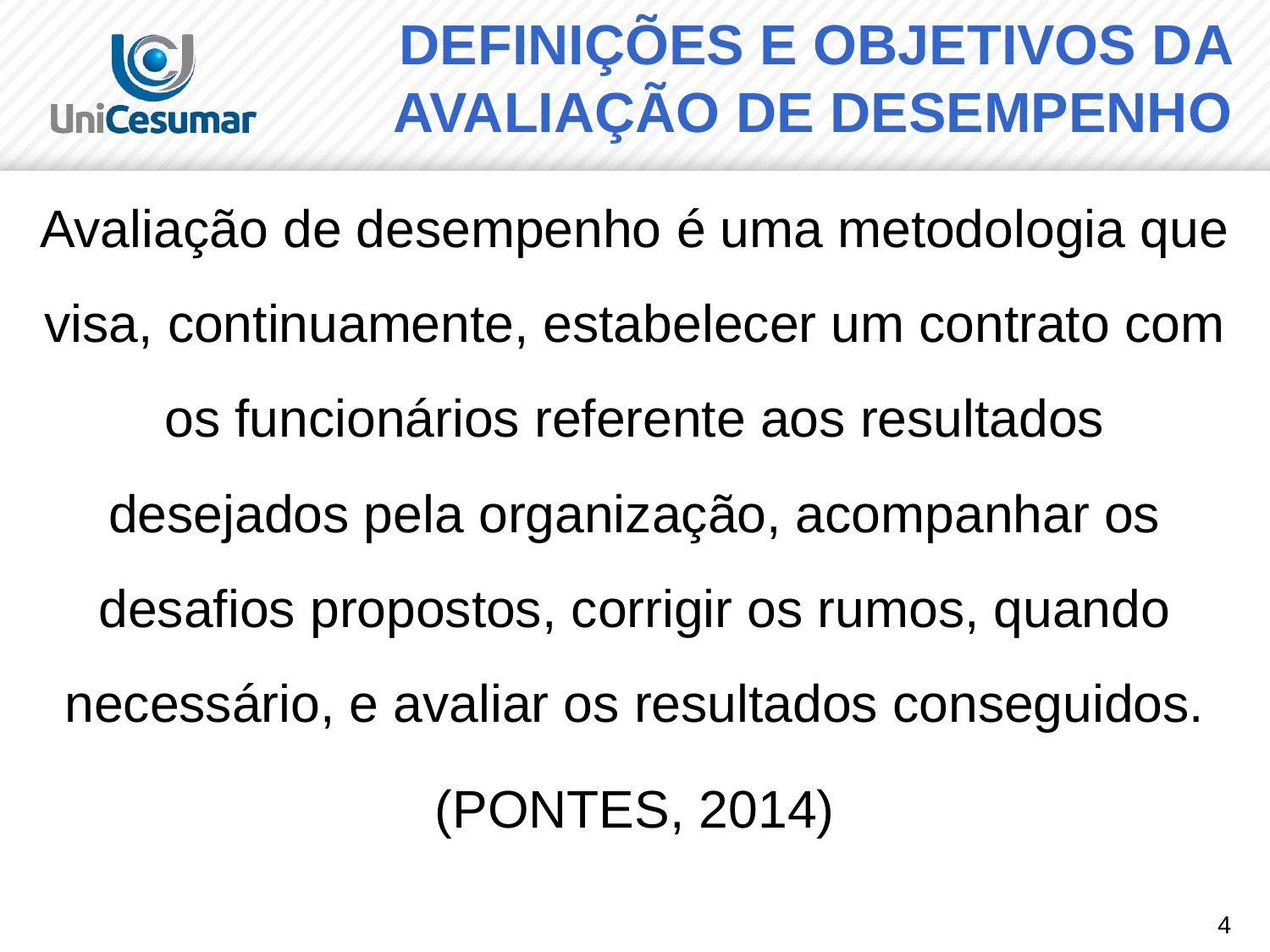

# DEFINIÇÕES E OBJETIVOS DA AVALIAÇÃO DE DESEMPENHO
Avaliação de desempenho é uma metodologia que visa, continuamente, estabelecer um contrato com os funcionários referente aos resultados desejados pela organização, acompanhar os desafios propostos, corrigir os rumos, quando necessário, e avaliar os resultados conseguidos.
(PONTES, 2014)